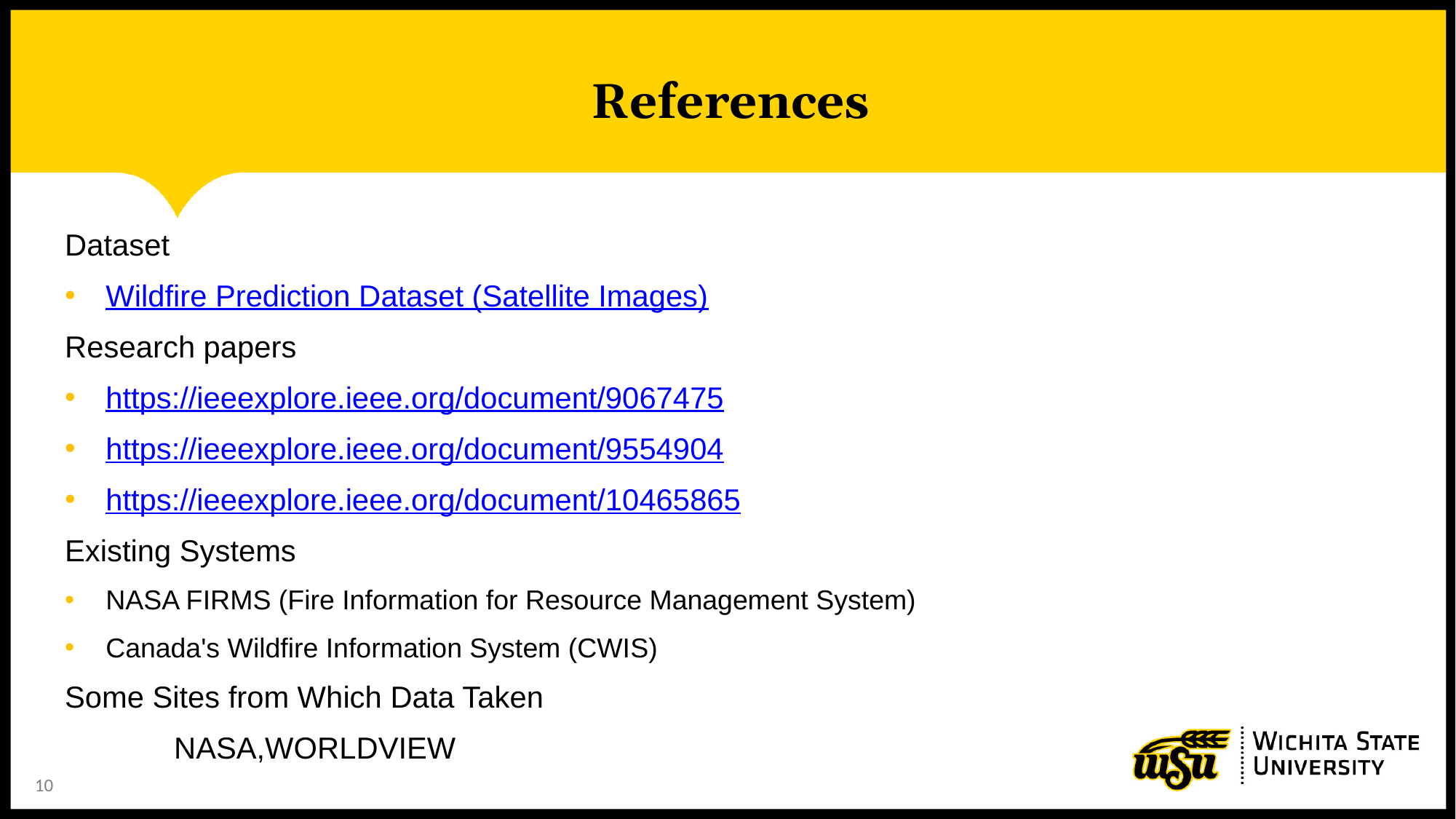

# References

Dataset
Wildfire Prediction Dataset (Satellite Images)
Research papers
https://ieeexplore.ieee.org/document/9067475
https://ieeexplore.ieee.org/document/9554904
https://ieeexplore.ieee.org/document/10465865
Existing Systems
NASA FIRMS (Fire Information for Resource Management System)
Canada's Wildfire Information System (CWIS)
Some Sites from Which Data Taken
	NASA,WORLDVIEW